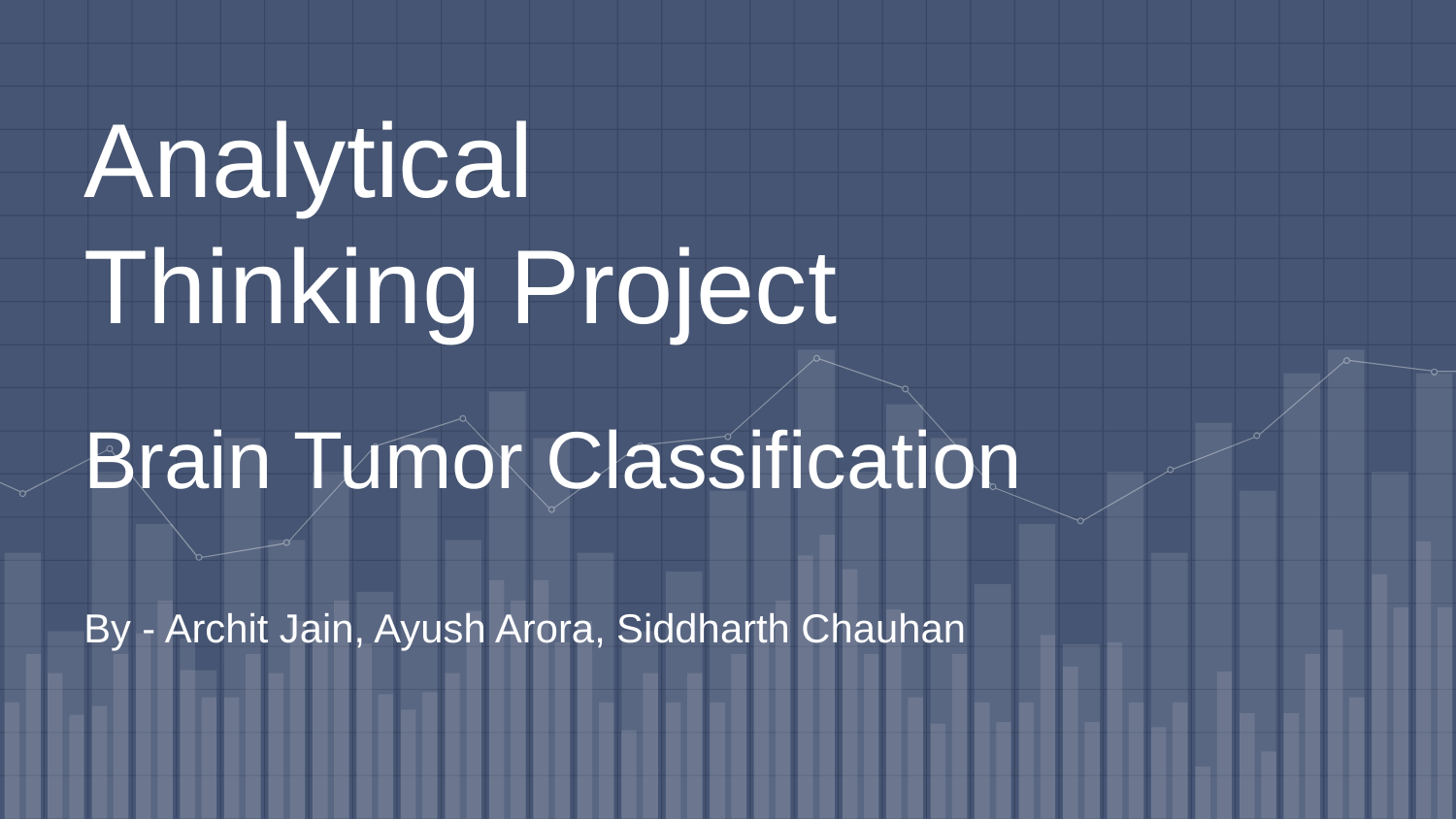

# Analytical
Thinking Project
Brain Tumor Classification

By - Archit Jain, Ayush Arora, Siddharth Chauhan